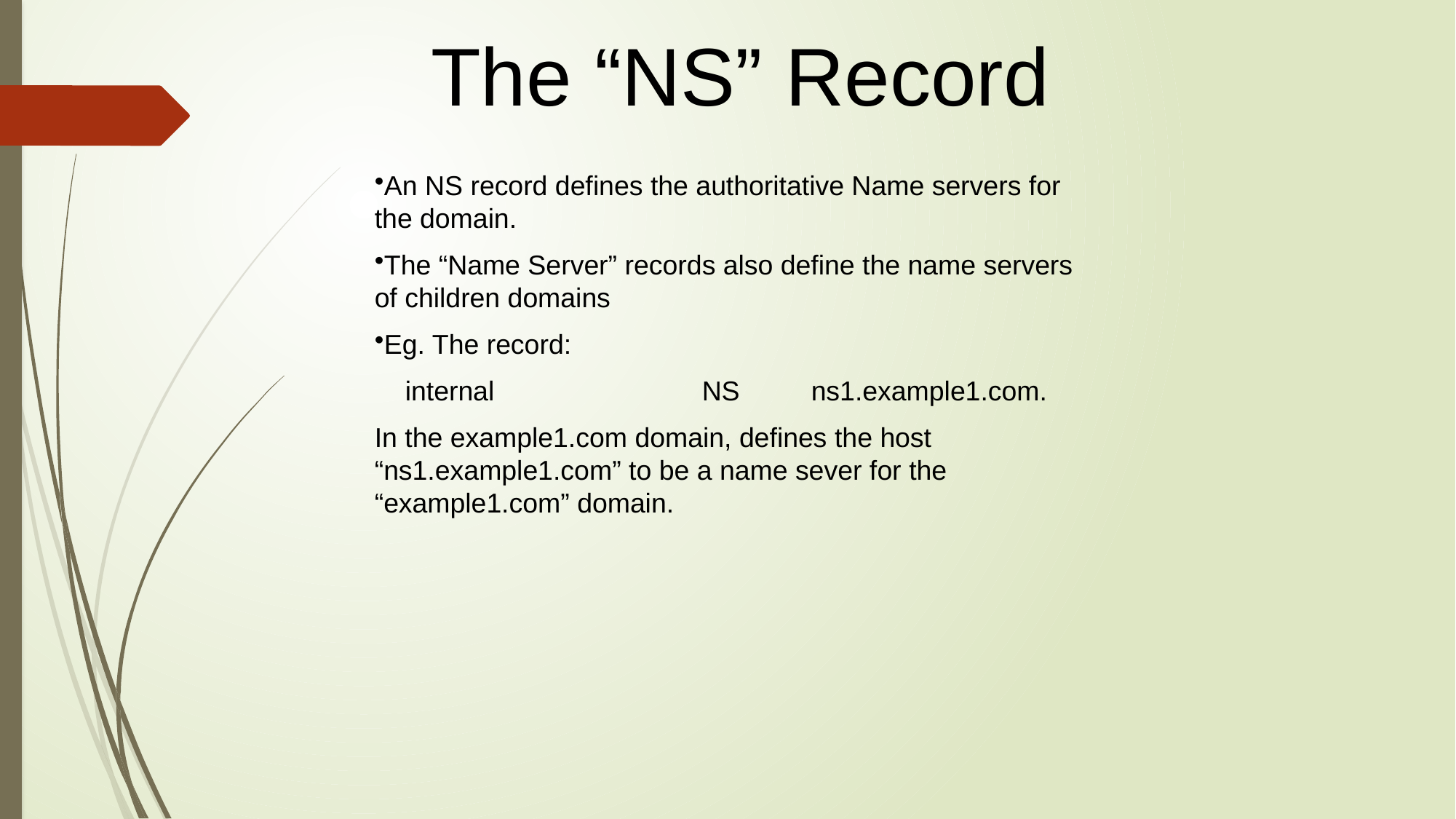

The “NS” Record
An NS record defines the authoritative Name servers for the domain.
The “Name Server” records also define the name servers of children domains
Eg. The record:
    internal		NS	ns1.example1.com.
In the example1.com domain, defines the host “ns1.example1.com” to be a name sever for the “example1.com” domain.